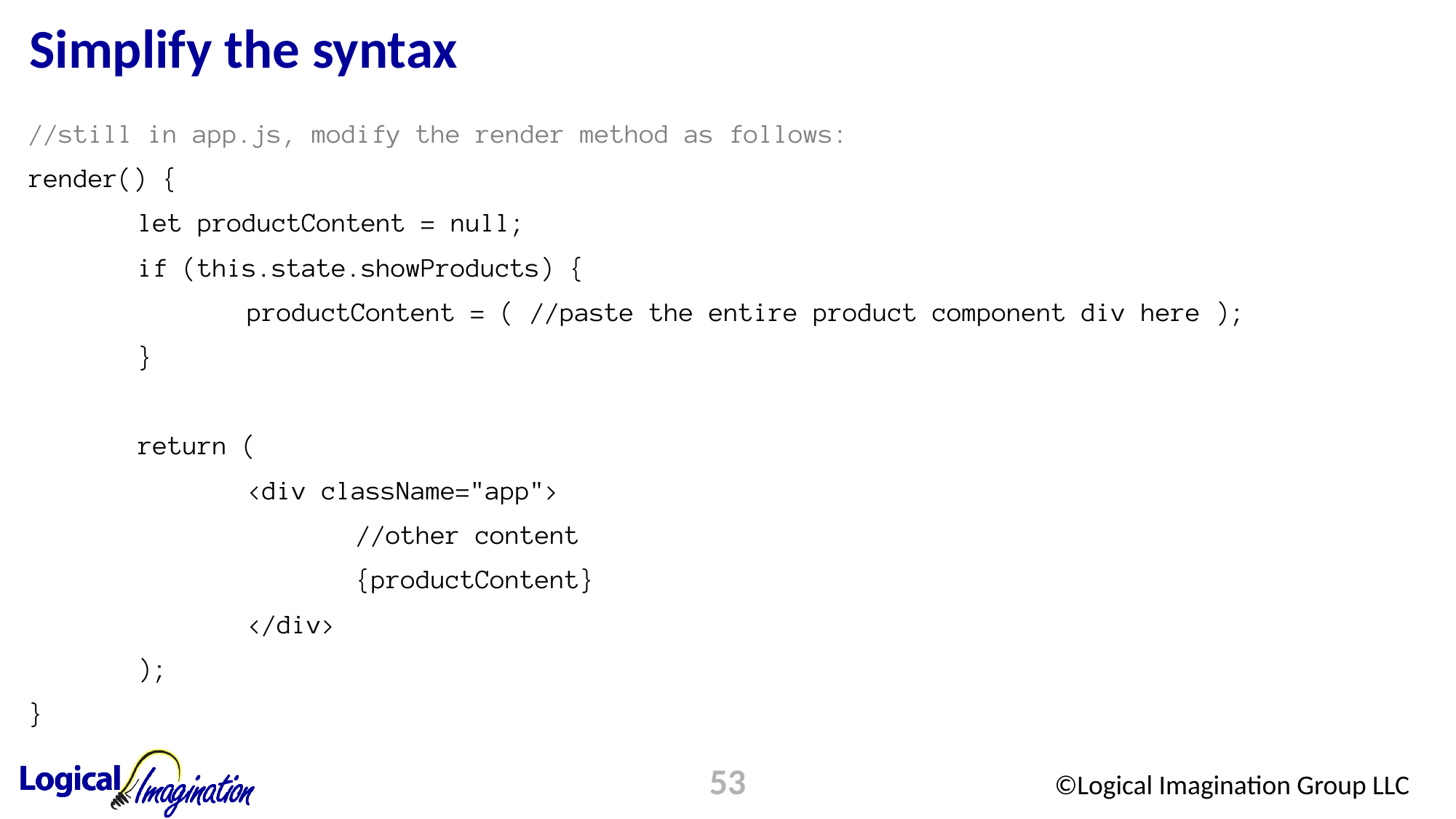

# Simplify the syntax
//still in app.js, modify the render method as follows:
render() {
	let productContent = null;
	if (this.state.showProducts) {
		productContent = ( //paste the entire product component div here );
	}

	return (
		<div className="app">
			//other content
			{productContent}
		</div>
	);
}
53